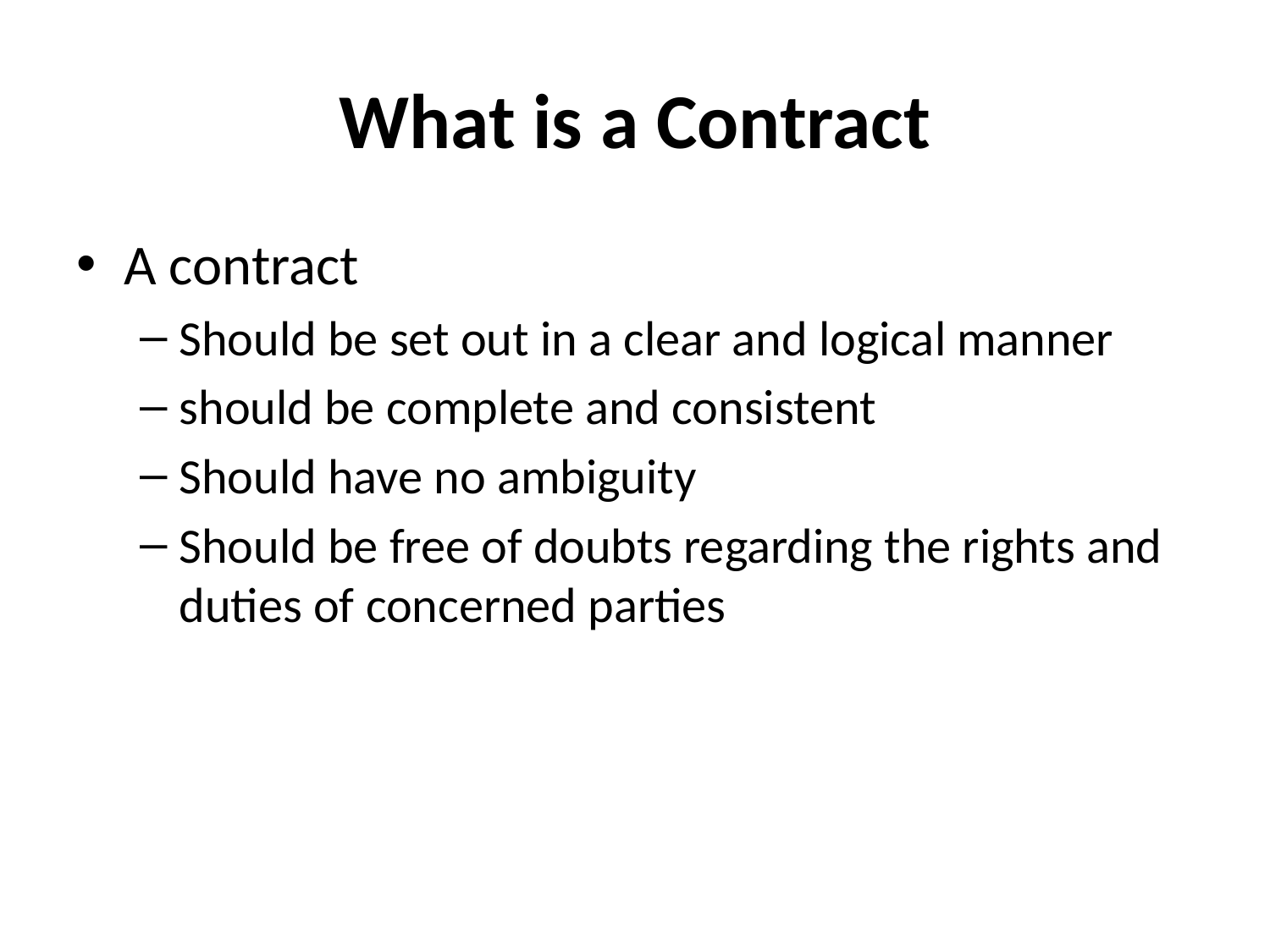

# What is a Contract
A contract
Should be set out in a clear and logical manner
should be complete and consistent
Should have no ambiguity
Should be free of doubts regarding the rights and duties of concerned parties